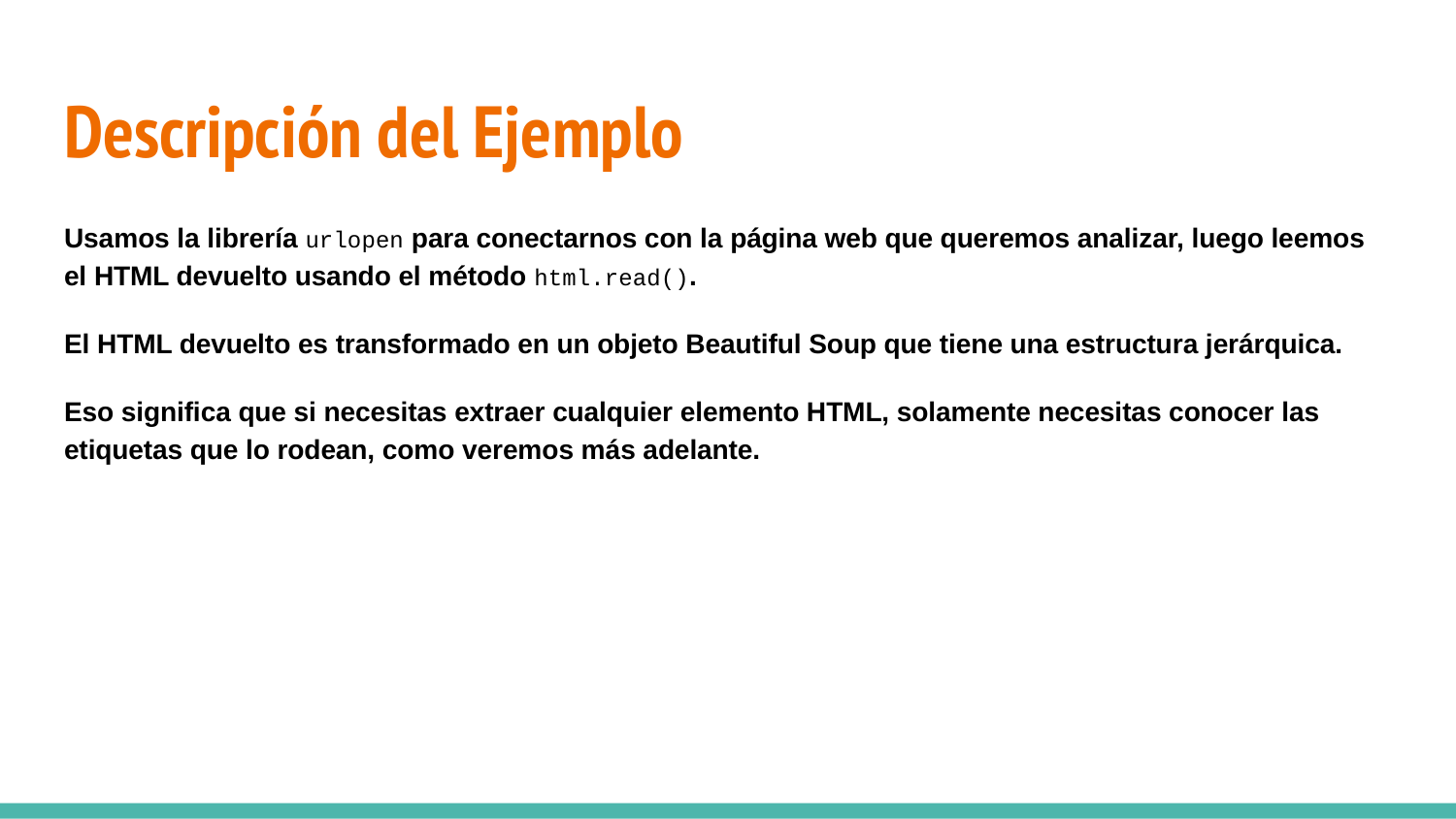

# Descripción del Ejemplo
Usamos la librería urlopen para conectarnos con la página web que queremos analizar, luego leemos el HTML devuelto usando el método html.read().
El HTML devuelto es transformado en un objeto Beautiful Soup que tiene una estructura jerárquica.
Eso significa que si necesitas extraer cualquier elemento HTML, solamente necesitas conocer las etiquetas que lo rodean, como veremos más adelante.